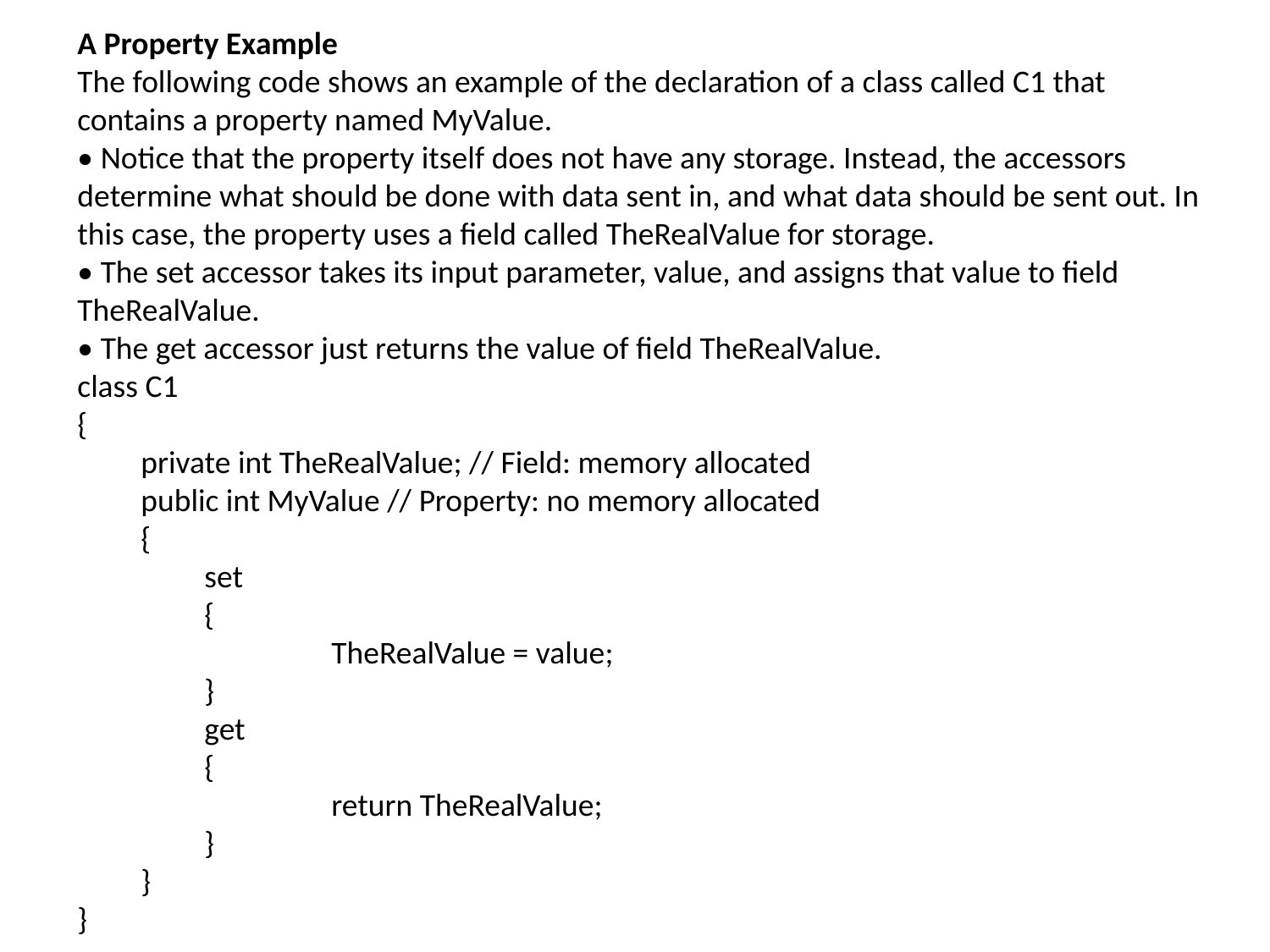

A Property Example
The following code shows an example of the declaration of a class called C1 that contains a property named MyValue.
• Notice that the property itself does not have any storage. Instead, the accessors determine what should be done with data sent in, and what data should be sent out. In this case, the property uses a field called TheRealValue for storage.
• The set accessor takes its input parameter, value, and assigns that value to field
TheRealValue.
• The get accessor just returns the value of field TheRealValue.
class C1
{
private int TheRealValue; // Field: memory allocated
public int MyValue // Property: no memory allocated
{
set
{
	TheRealValue = value;
}
get
{
	return TheRealValue;
}
}
}